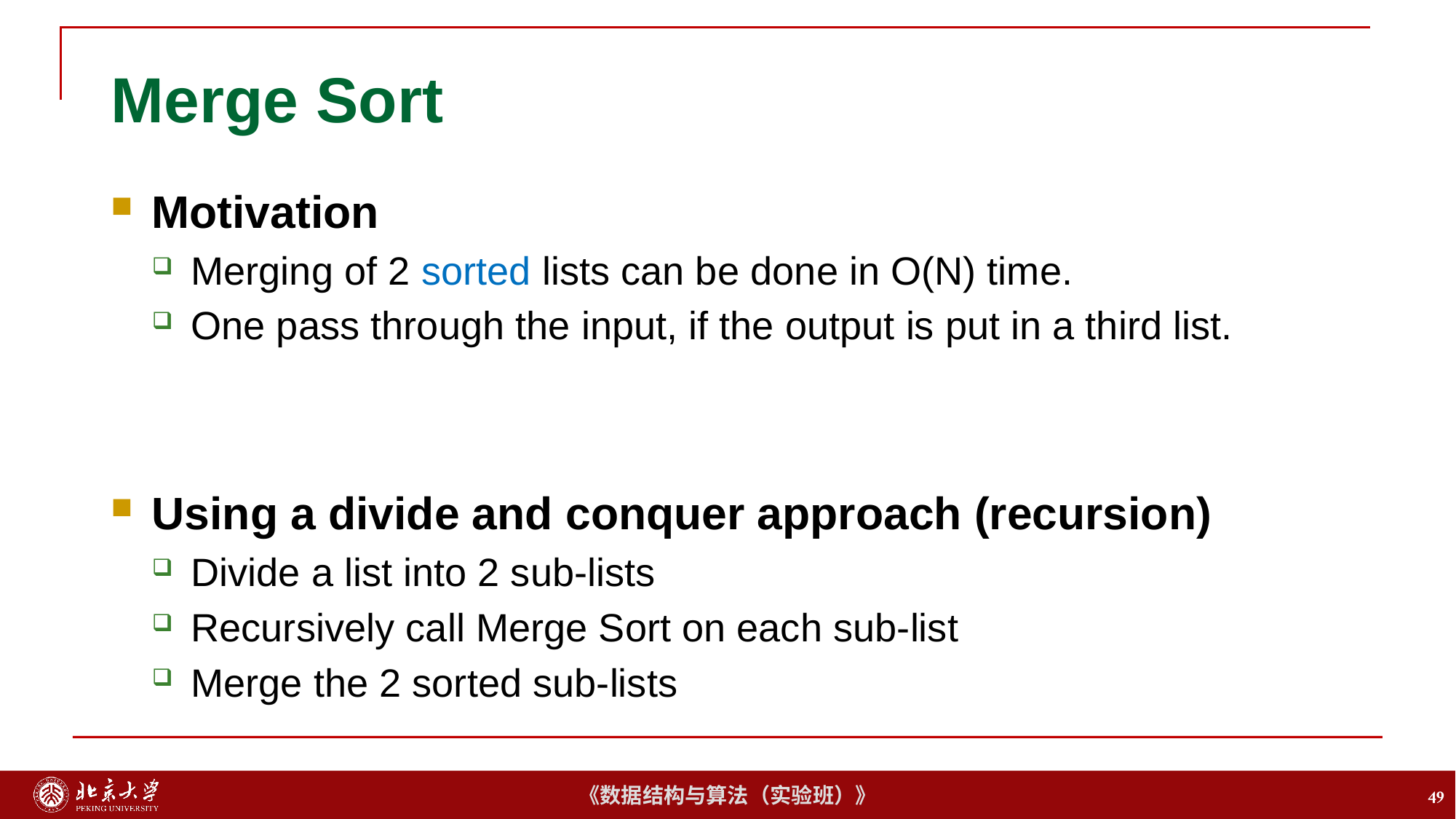

# Merge Sort
Motivation
Merging of 2 sorted lists can be done in O(N) time.
One pass through the input, if the output is put in a third list.

Using a divide and conquer approach (recursion)
Divide a list into 2 sub-lists
Recursively call Merge Sort on each sub-list
Merge the 2 sorted sub-lists
49